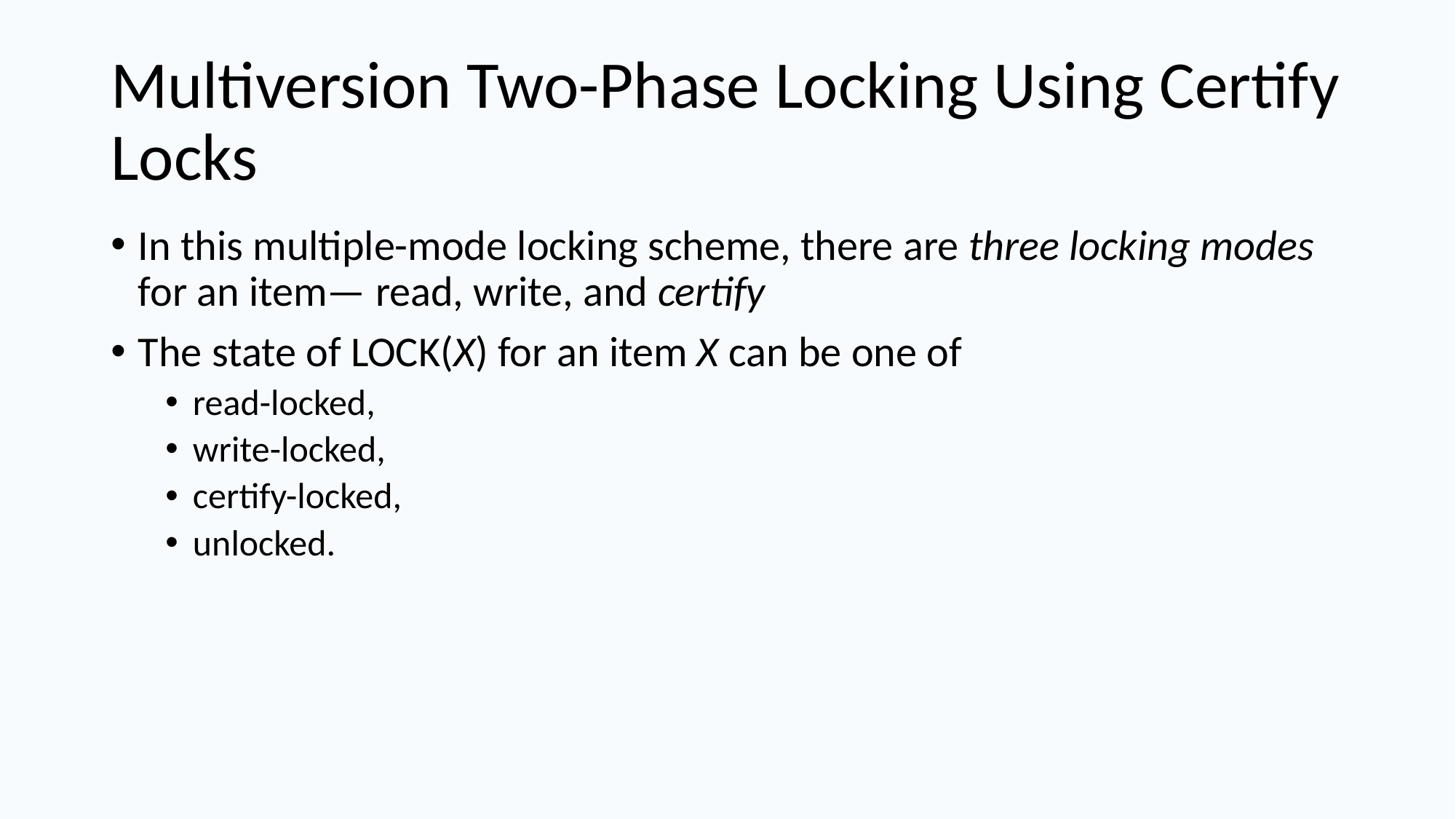

# Multiversion Two-Phase Locking Using Certify Locks
In this multiple-mode locking scheme, there are three locking modes for an item— read, write, and certify
The state of LOCK(X) for an item X can be one of
read-locked,
write-locked,
certify-locked,
unlocked.